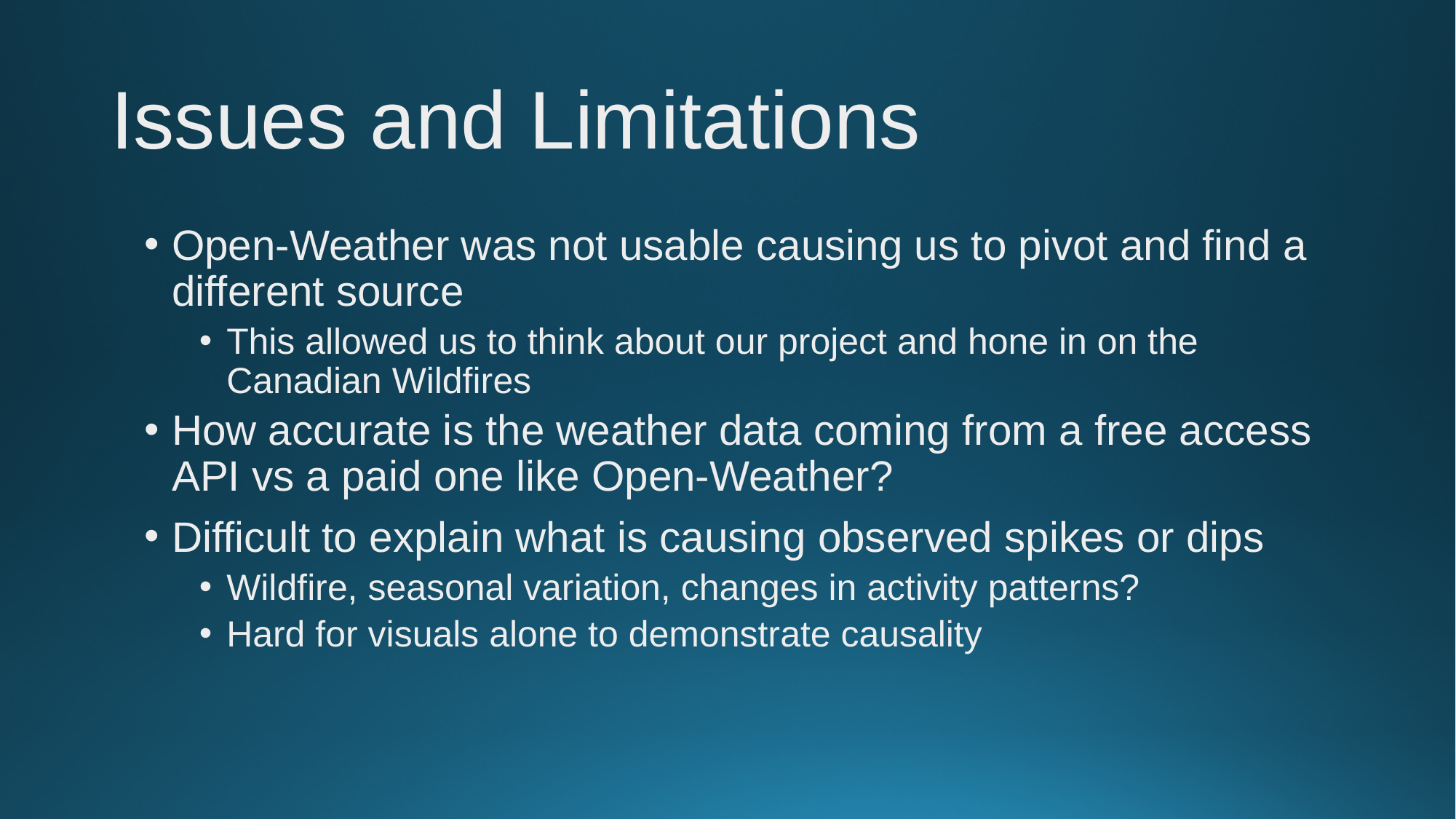

# Issues and Limitations
Open-Weather was not usable causing us to pivot and find a different source
This allowed us to think about our project and hone in on the Canadian Wildfires
How accurate is the weather data coming from a free access API vs a paid one like Open-Weather?
Difficult to explain what is causing observed spikes or dips
Wildfire, seasonal variation, changes in activity patterns?
Hard for visuals alone to demonstrate causality